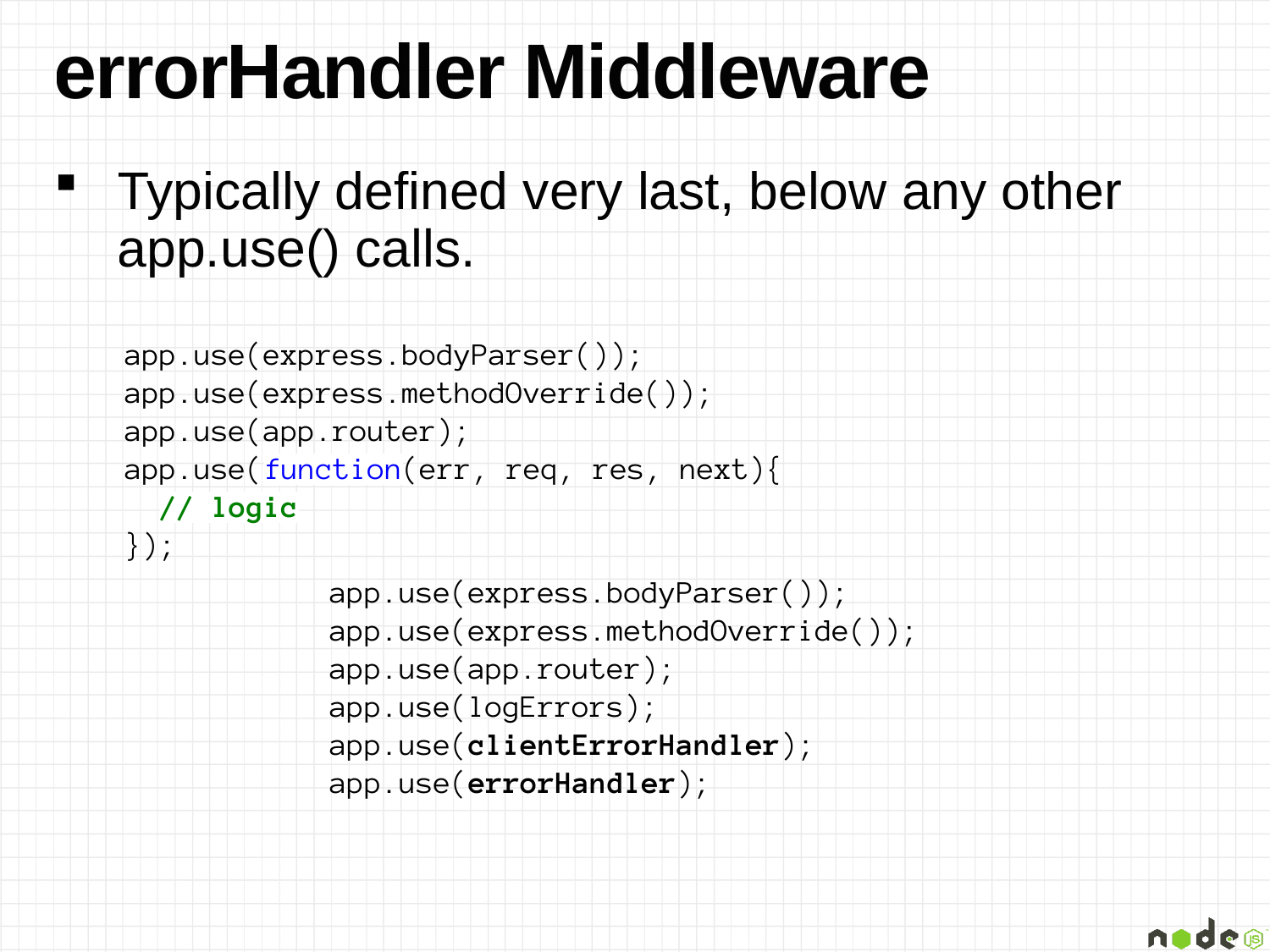

# errorHandler Middleware
Typically defined very last, below any other app.use() calls.
app.use(express.bodyParser());
app.use(express.methodOverride());
app.use(app.router);
app.use(function(err, req, res, next){
  // logic
});
app.use(express.bodyParser());
app.use(express.methodOverride());
app.use(app.router);
app.use(logErrors);
app.use(clientErrorHandler);
app.use(errorHandler);